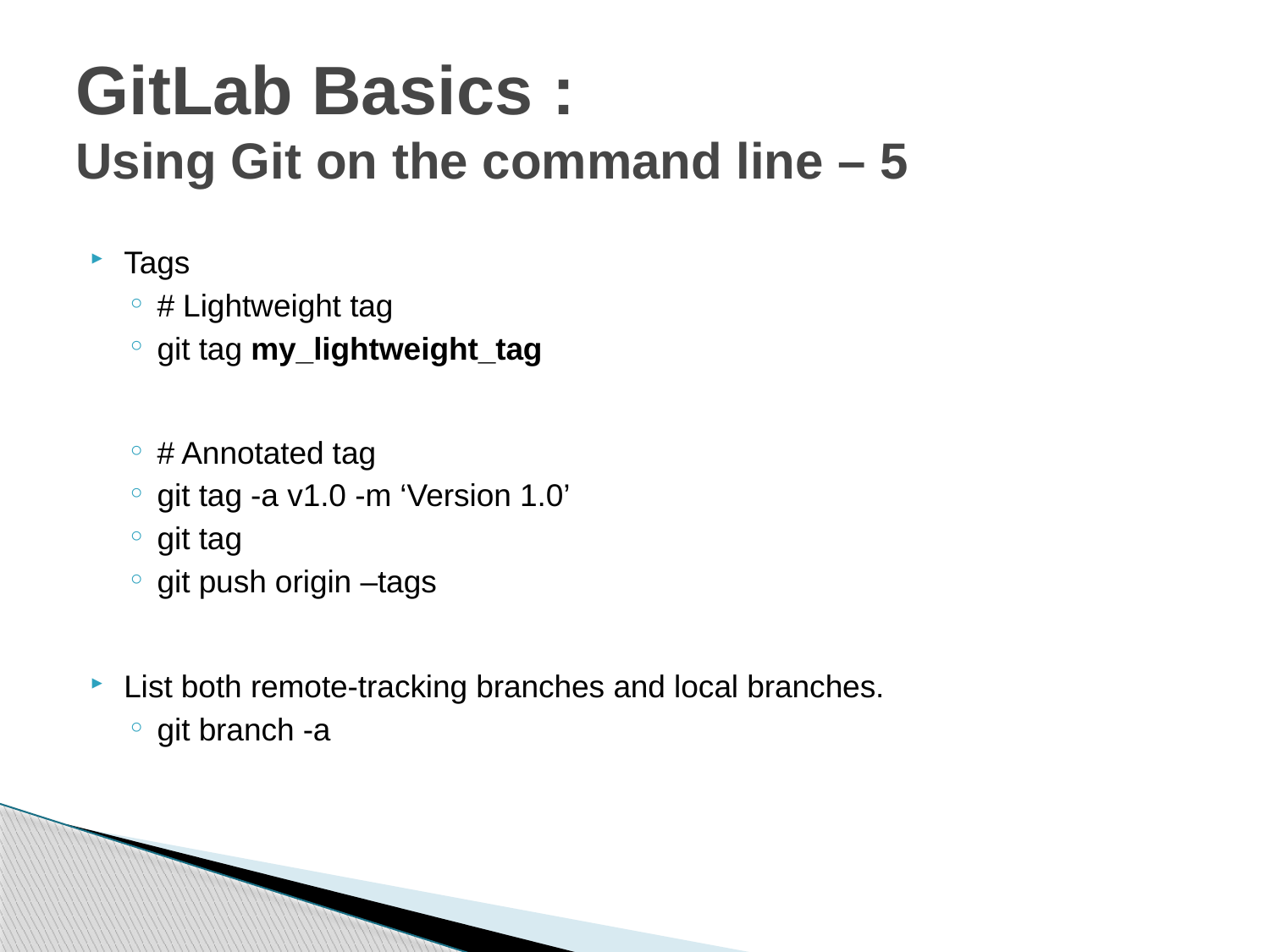

# GitLab Basics : Using Git on the command line – 5
Tags
# Lightweight tag
git tag my_lightweight_tag

# Annotated tag
git tag -a v1.0 -m ‘Version 1.0’
git tag
git push origin –tags

List both remote-tracking branches and local branches.
git branch -a